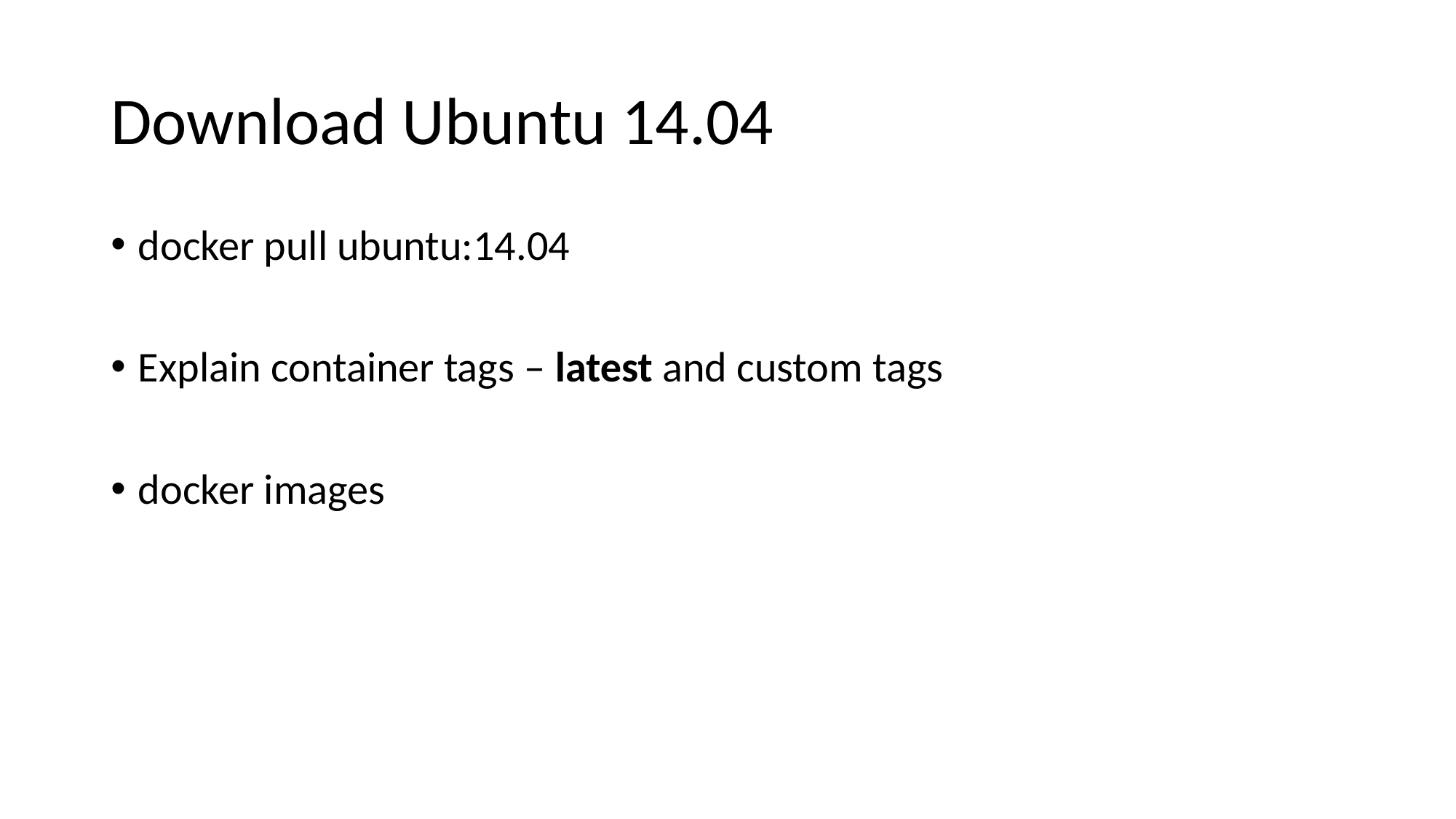

# Download Ubuntu 14.04
docker pull ubuntu:14.04

Explain container tags – latest and custom tags

docker images